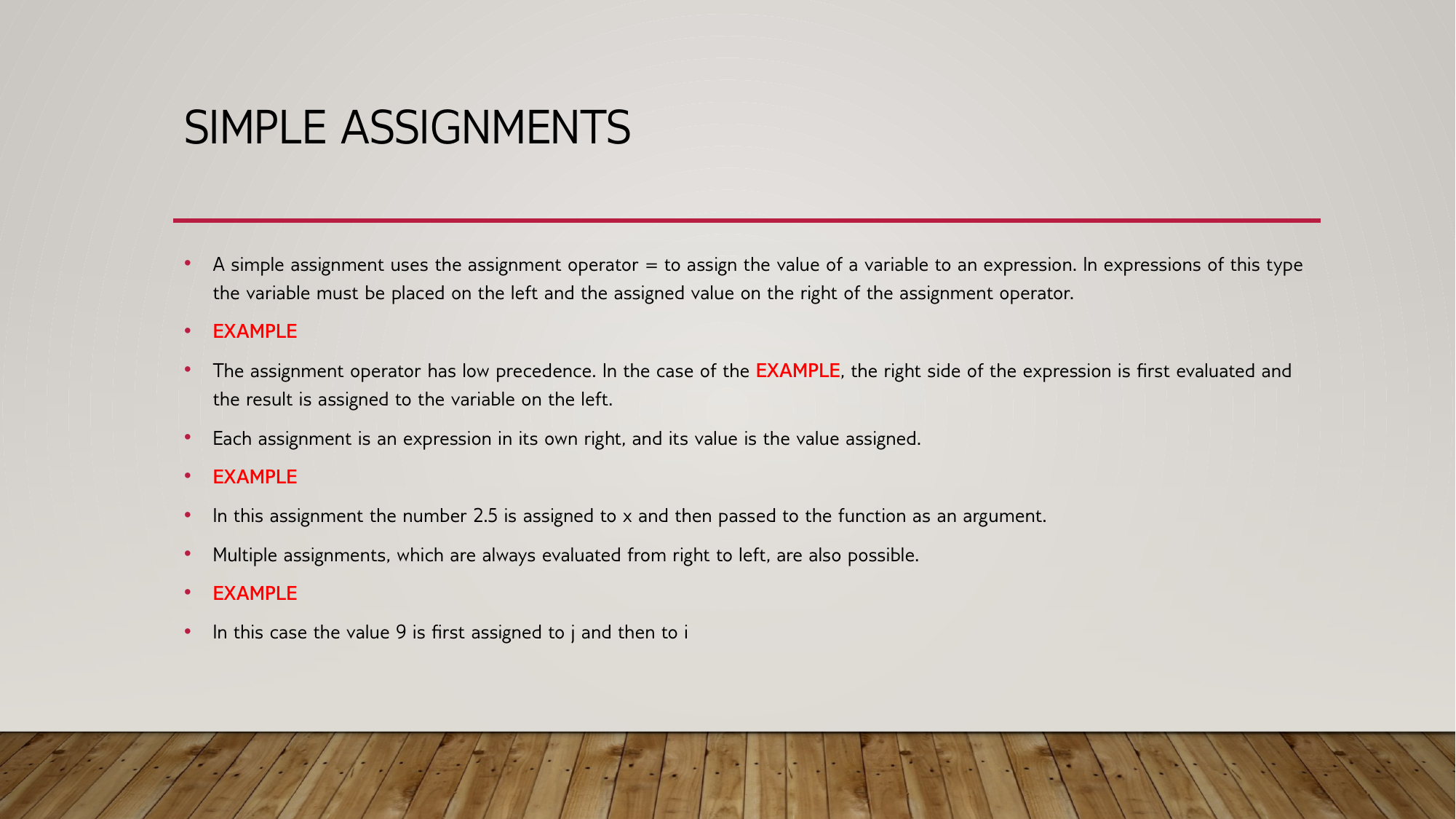

# Simple assignments
A simple assignment uses the assignment operator = to assign the value of a variable to an expression. In expressions of this type the variable must be placed on the left and the assigned value on the right of the assignment operator.
EXAMPLE
The assignment operator has low precedence. In the case of the EXAMPLE, the right side of the expression is first evaluated and the result is assigned to the variable on the left.
Each assignment is an expression in its own right, and its value is the value assigned.
EXAMPLE
In this assignment the number 2.5 is assigned to x and then passed to the function as an argument.
Multiple assignments, which are always evaluated from right to left, are also possible.
EXAMPLE
In this case the value 9 is first assigned to j and then to i